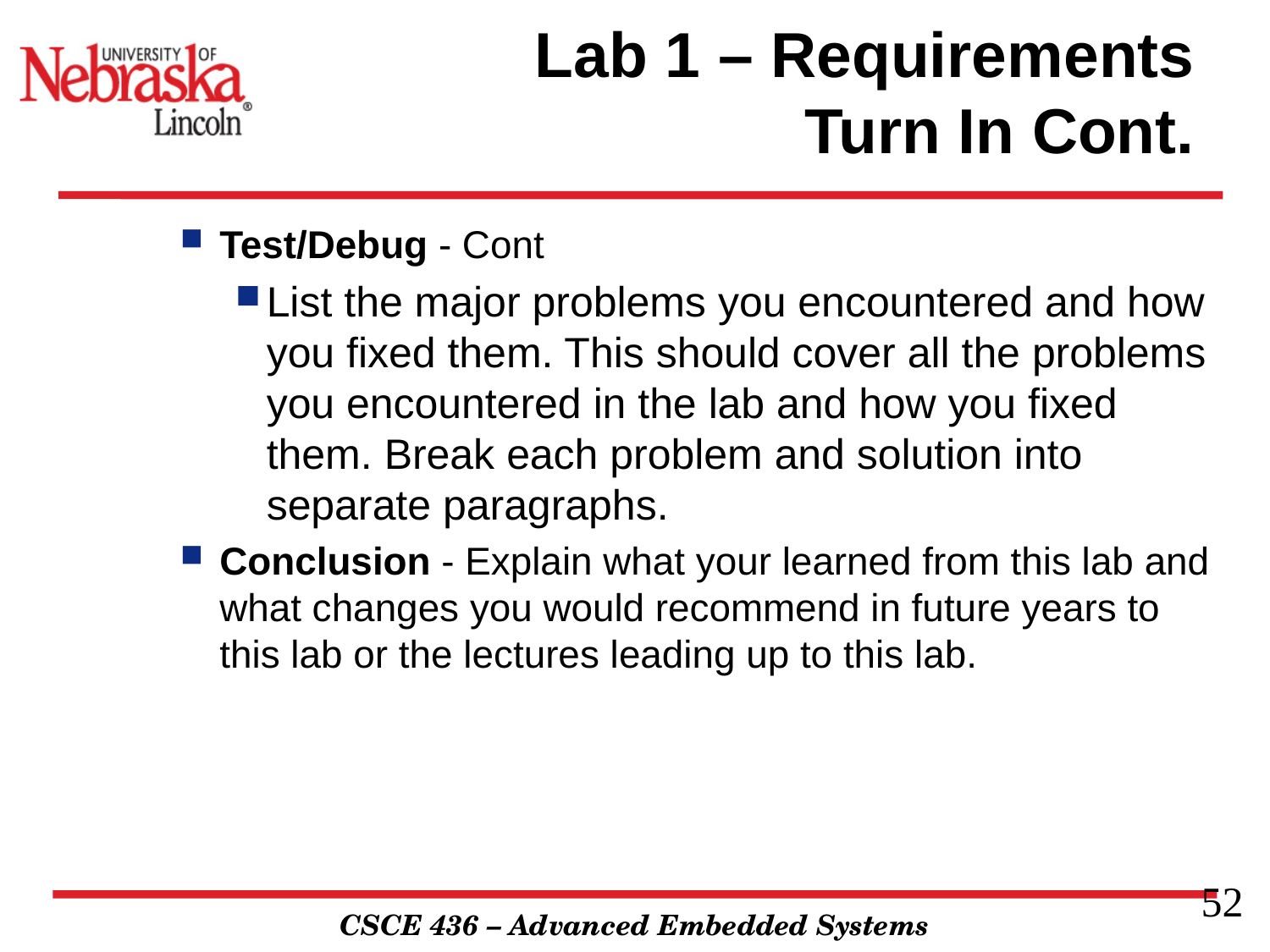

# Lab 1 – Requirements Turn In Cont.
Test/Debug - Cont
List the major problems you encountered and how you fixed them. This should cover all the problems you encountered in the lab and how you fixed them. Break each problem and solution into separate paragraphs.
Conclusion - Explain what your learned from this lab and what changes you would recommend in future years to this lab or the lectures leading up to this lab.

52